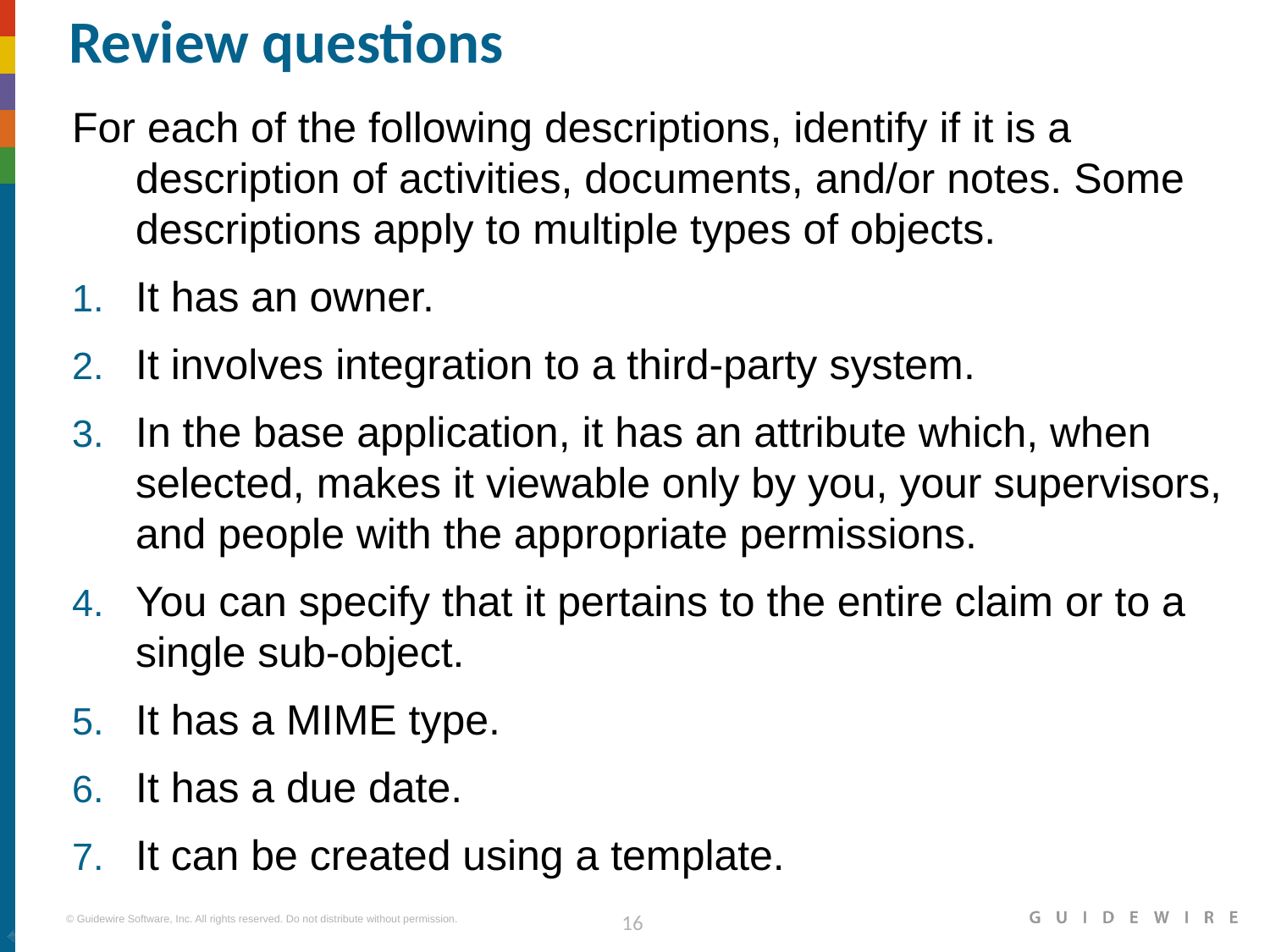

# Review questions
For each of the following descriptions, identify if it is a description of activities, documents, and/or notes. Some descriptions apply to multiple types of objects.
It has an owner.
It involves integration to a third-party system.
In the base application, it has an attribute which, when selected, makes it viewable only by you, your supervisors, and people with the appropriate permissions.
You can specify that it pertains to the entire claim or to a single sub-object.
It has a MIME type.
It has a due date.
It can be created using a template.
|EOS~016|